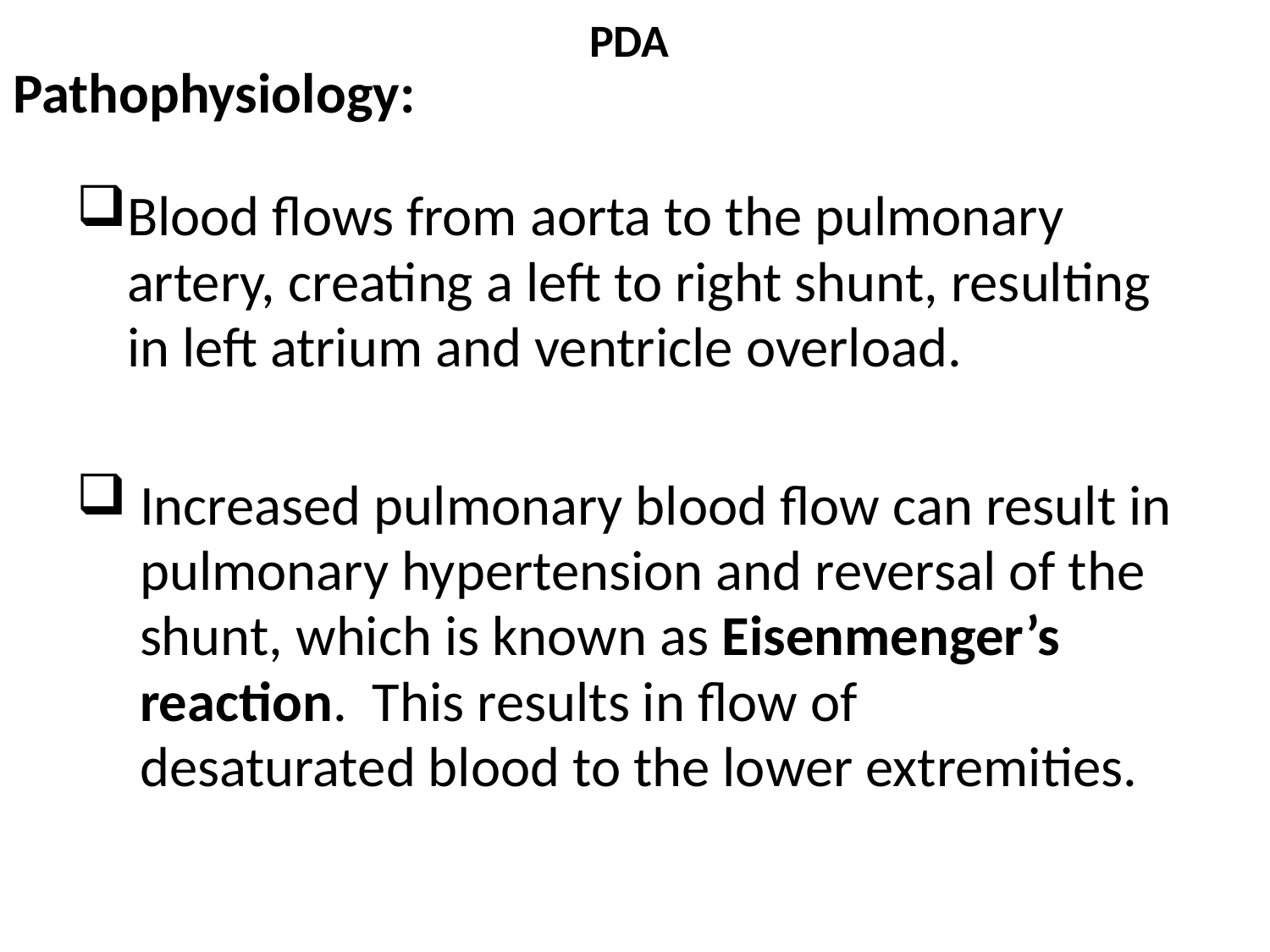

# PDA
Pathophysiology:

Blood flows from aorta to the pulmonary
    artery, creating a left to right shunt, resulting
    in left atrium and ventricle overload.

 Increased pulmonary blood flow can result in
     pulmonary hypertension and reversal of the
     shunt, which is known as Eisenmenger’s
     reaction.  This results in flow of
     desaturated blood to the lower extremities.